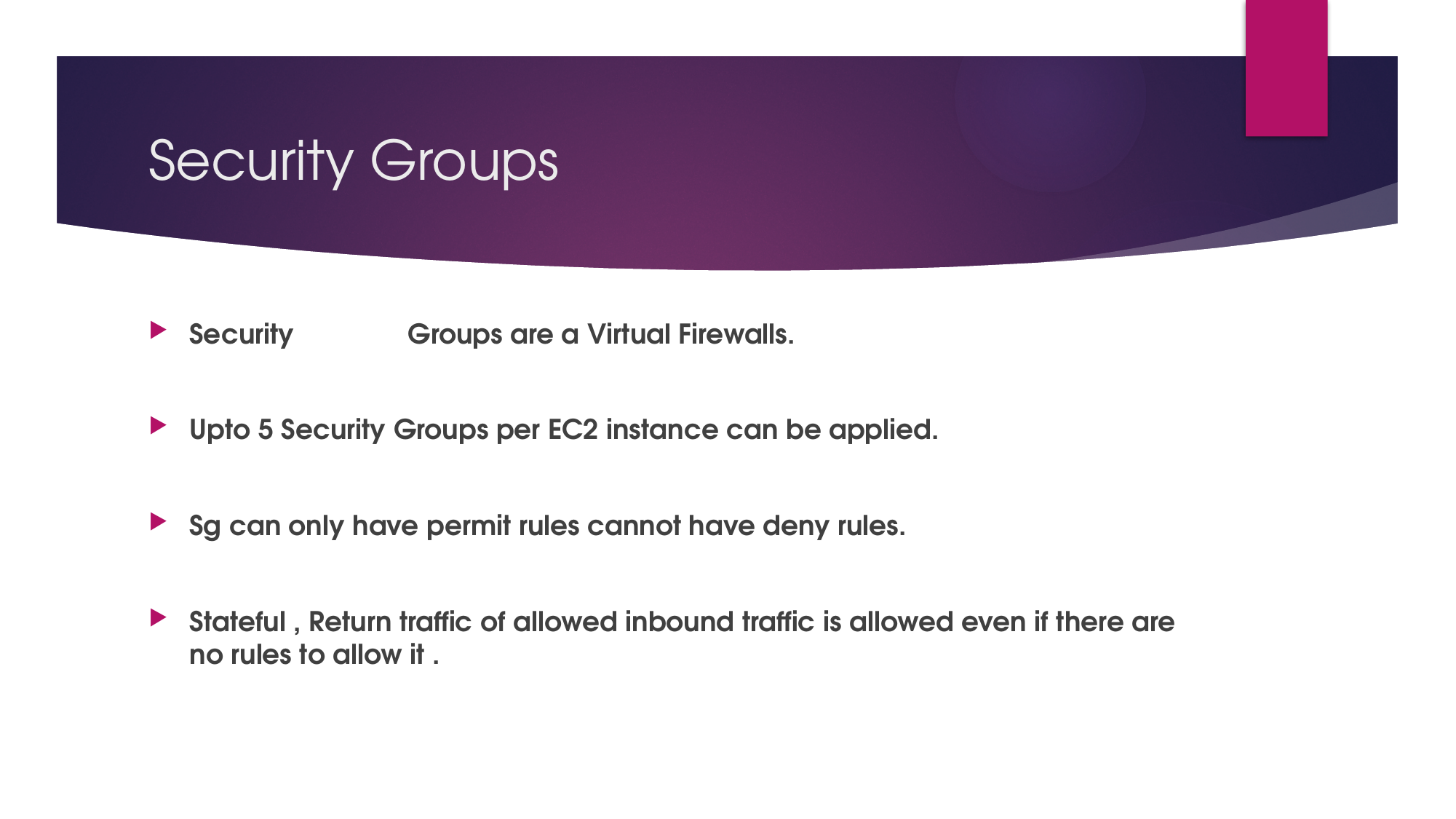

# Security Groups
Security 	Groups are a Virtual Firewalls.

Upto 5 Security Groups per EC2 instance can be applied.

Sg can only have permit rules cannot have deny rules.

Stateful , Return traffic of allowed inbound traffic is allowed even if there are no rules to allow it .